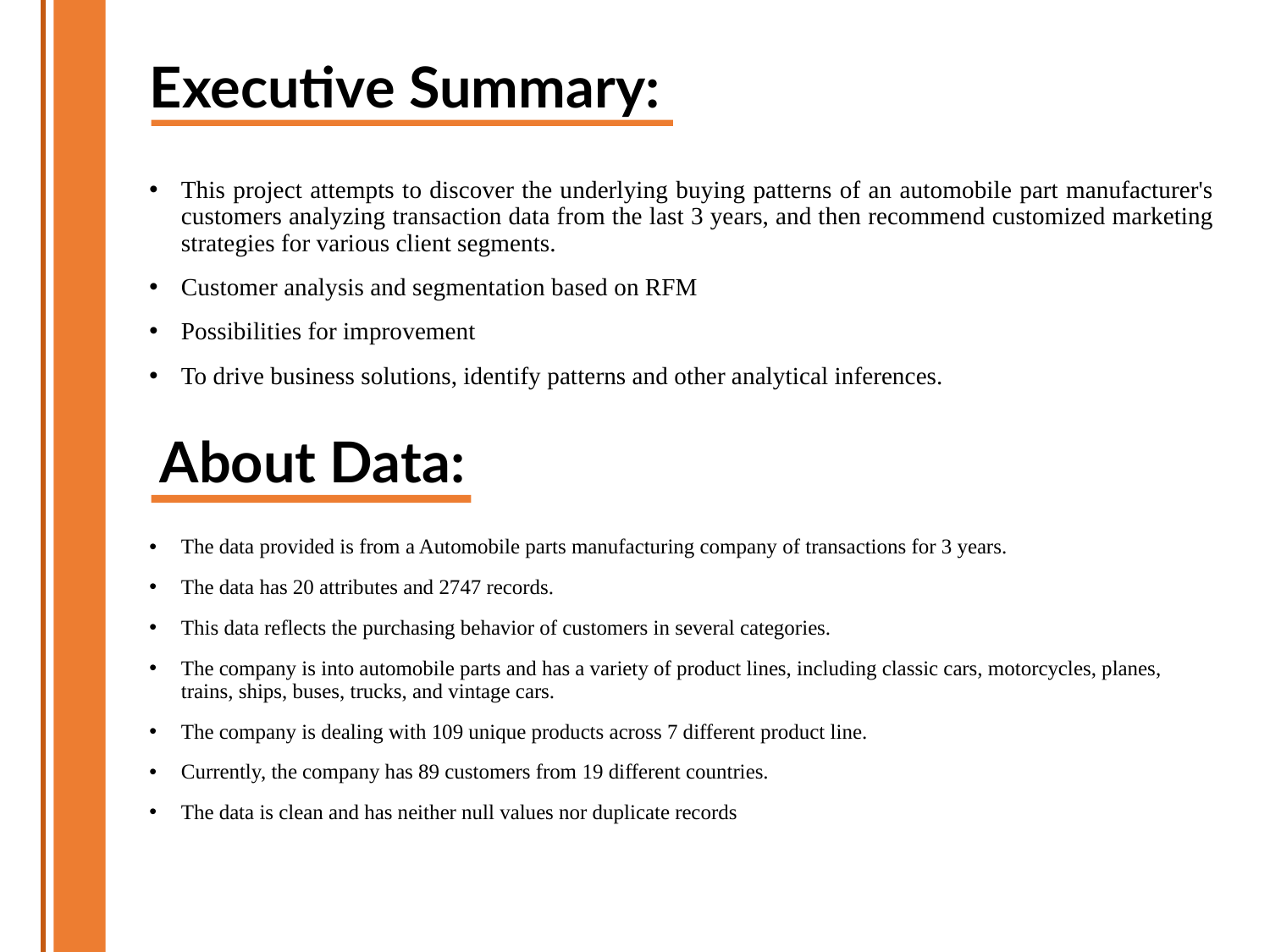

Executive Summary:

This project attempts to discover the underlying buying patterns of an automobile part manufacturer's customers analyzing transaction data from the last 3 years, and then recommend customized marketing strategies for various client segments.
Customer analysis and segmentation based on RFM
Possibilities for improvement
To drive business solutions, identify patterns and other analytical inferences.
About Data:

The data provided is from a Automobile parts manufacturing company of transactions for 3 years.
The data has 20 attributes and 2747 records.
This data reflects the purchasing behavior of customers in several categories.
The company is into automobile parts and has a variety of product lines, including classic cars, motorcycles, planes, trains, ships, buses, trucks, and vintage cars.
The company is dealing with 109 unique products across 7 different product line.
Currently, the company has 89 customers from 19 different countries.
The data is clean and has neither null values nor duplicate records